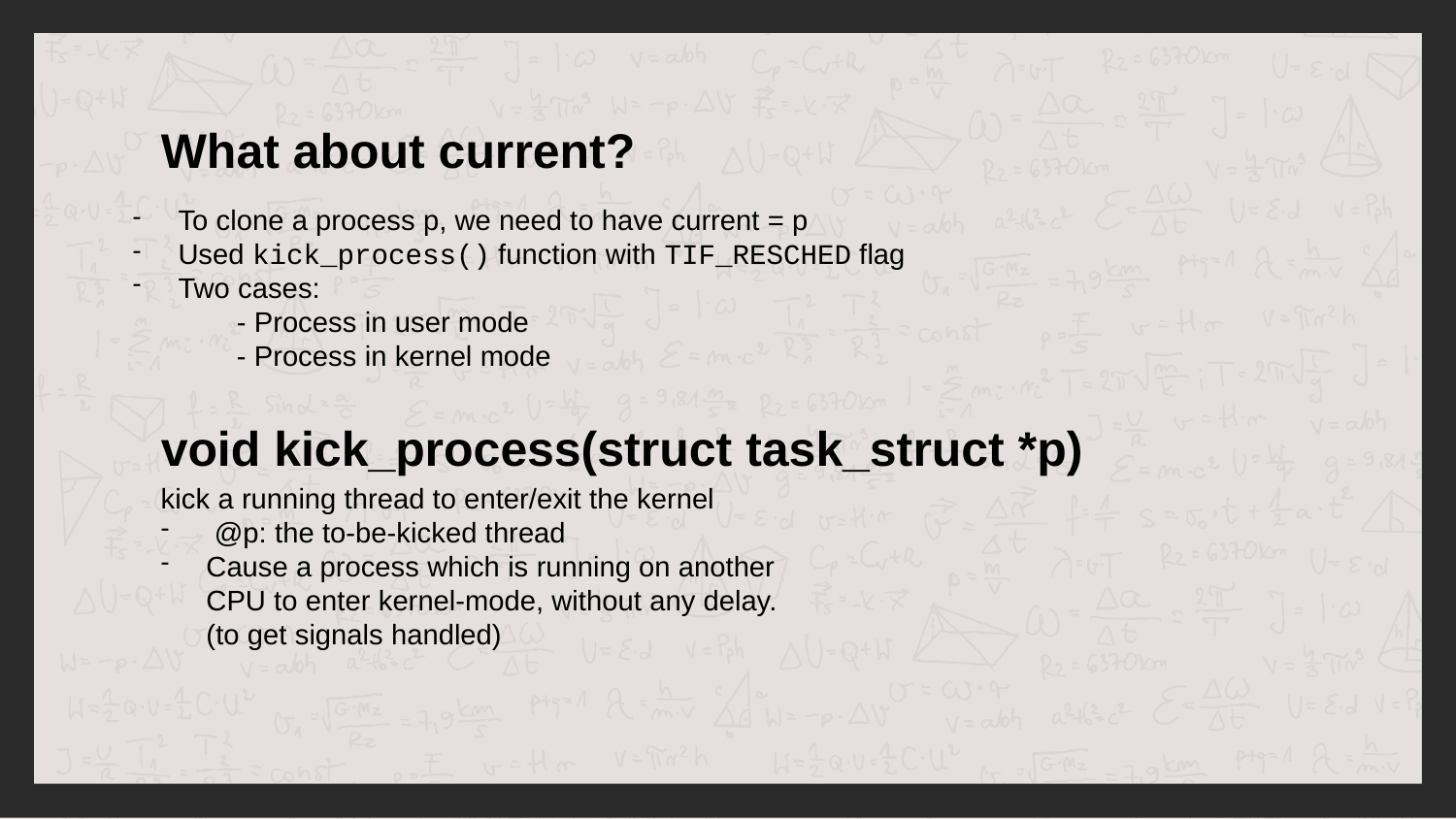

What about current?
To clone a process p, we need to have current = p
Used kick_process() function with TIF_RESCHED flag
Two cases:
             - Process in user mode
             - Process in kernel mode

void kick_process(struct task_struct *p)

kick a running thread to enter/exit the kernel
 @p: the to-be-kicked thread
Cause a process which is running on another CPU to enter kernel-mode, without any delay. (to get signals handled)